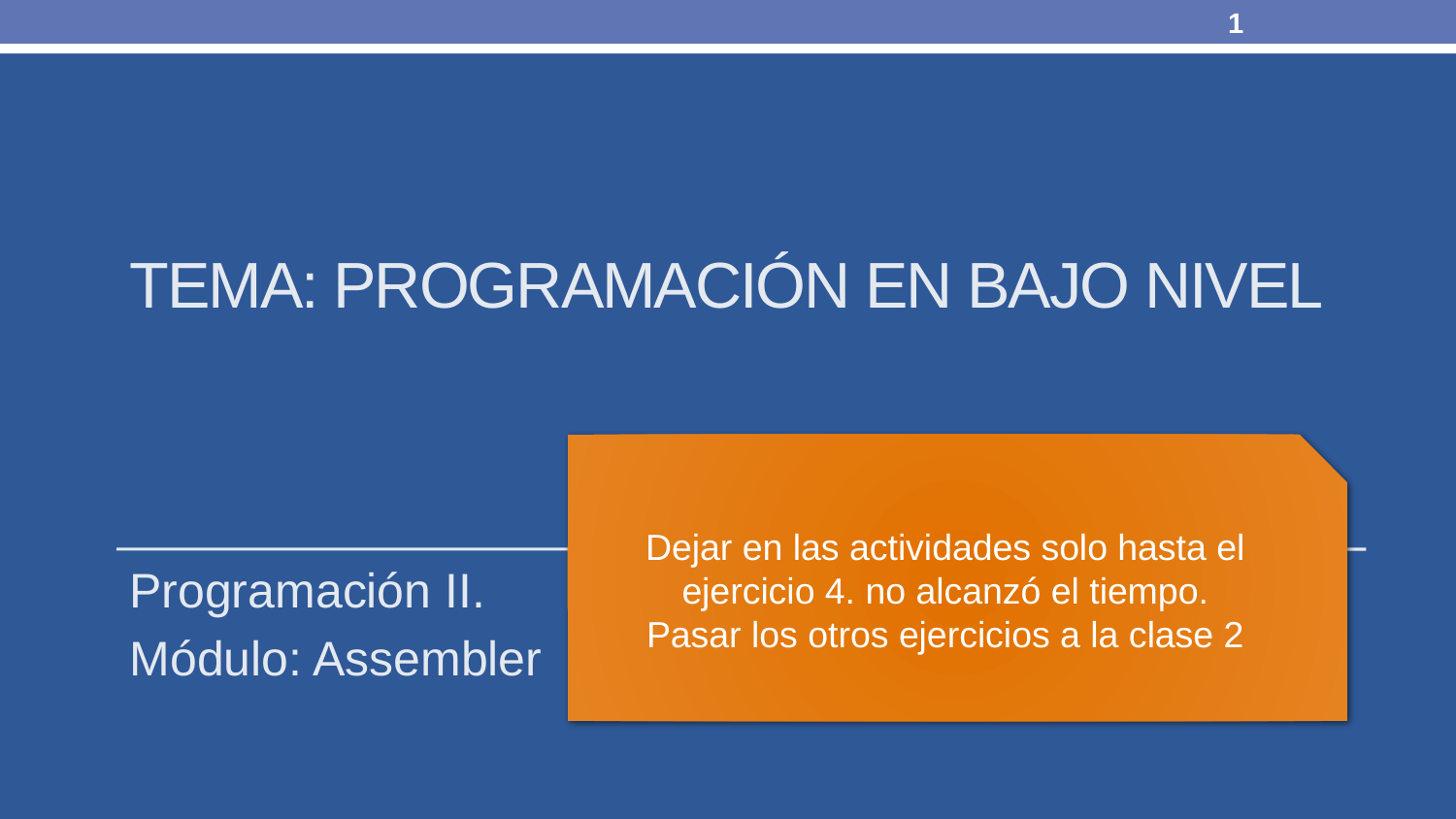

1
# TEMA: Programación en bajo nivel
Dejar en las actividades solo hasta el ejercicio 4. no alcanzó el tiempo.
Pasar los otros ejercicios a la clase 2
Programación II.
Módulo: Assembler